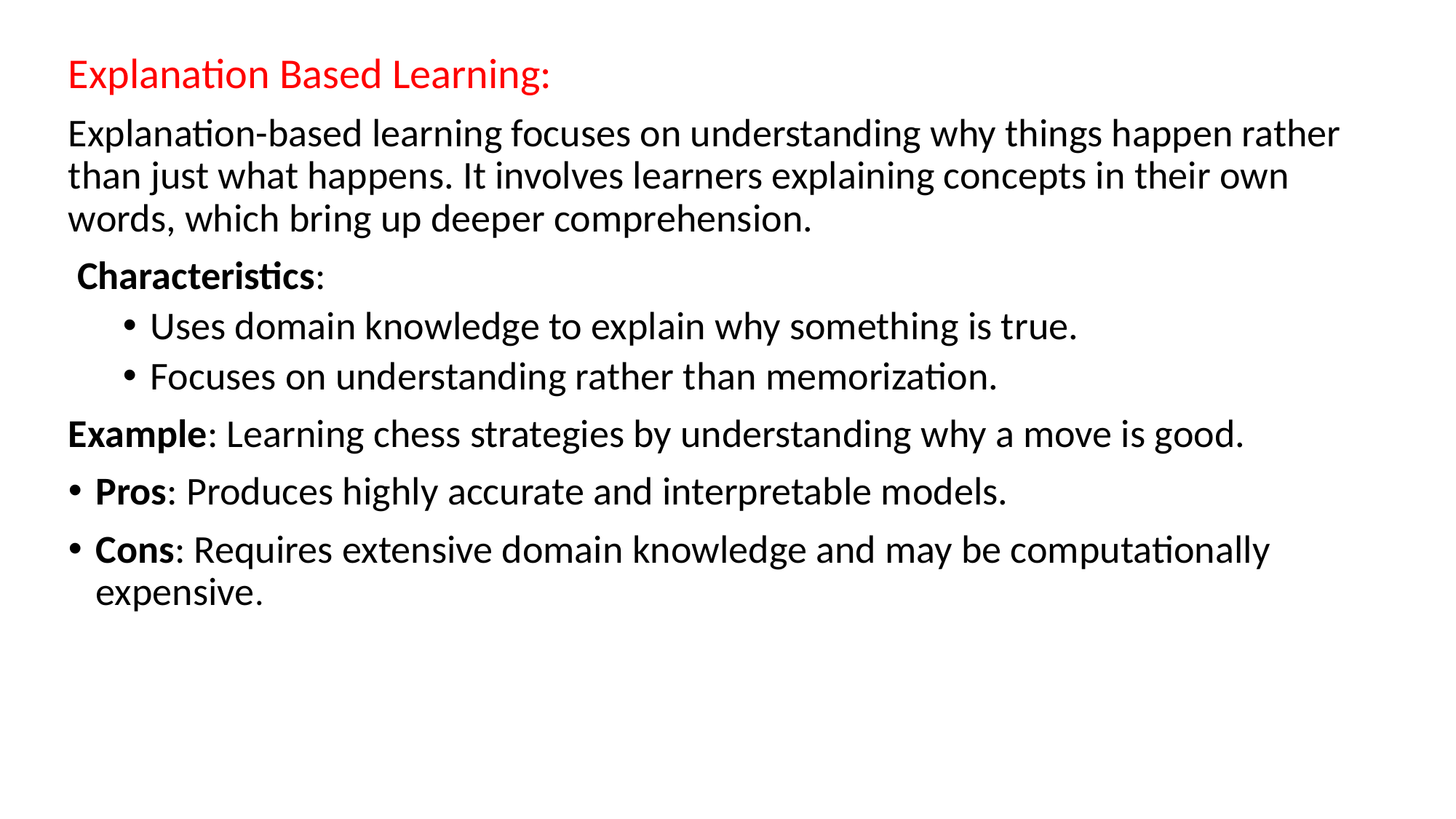

Explanation Based Learning:
Explanation-based learning focuses on understanding why things happen rather than just what happens. It involves learners explaining concepts in their own words, which bring up deeper comprehension.
 Characteristics:
Uses domain knowledge to explain why something is true.
Focuses on understanding rather than memorization.
Example: Learning chess strategies by understanding why a move is good.
Pros: Produces highly accurate and interpretable models.
Cons: Requires extensive domain knowledge and may be computationally expensive.